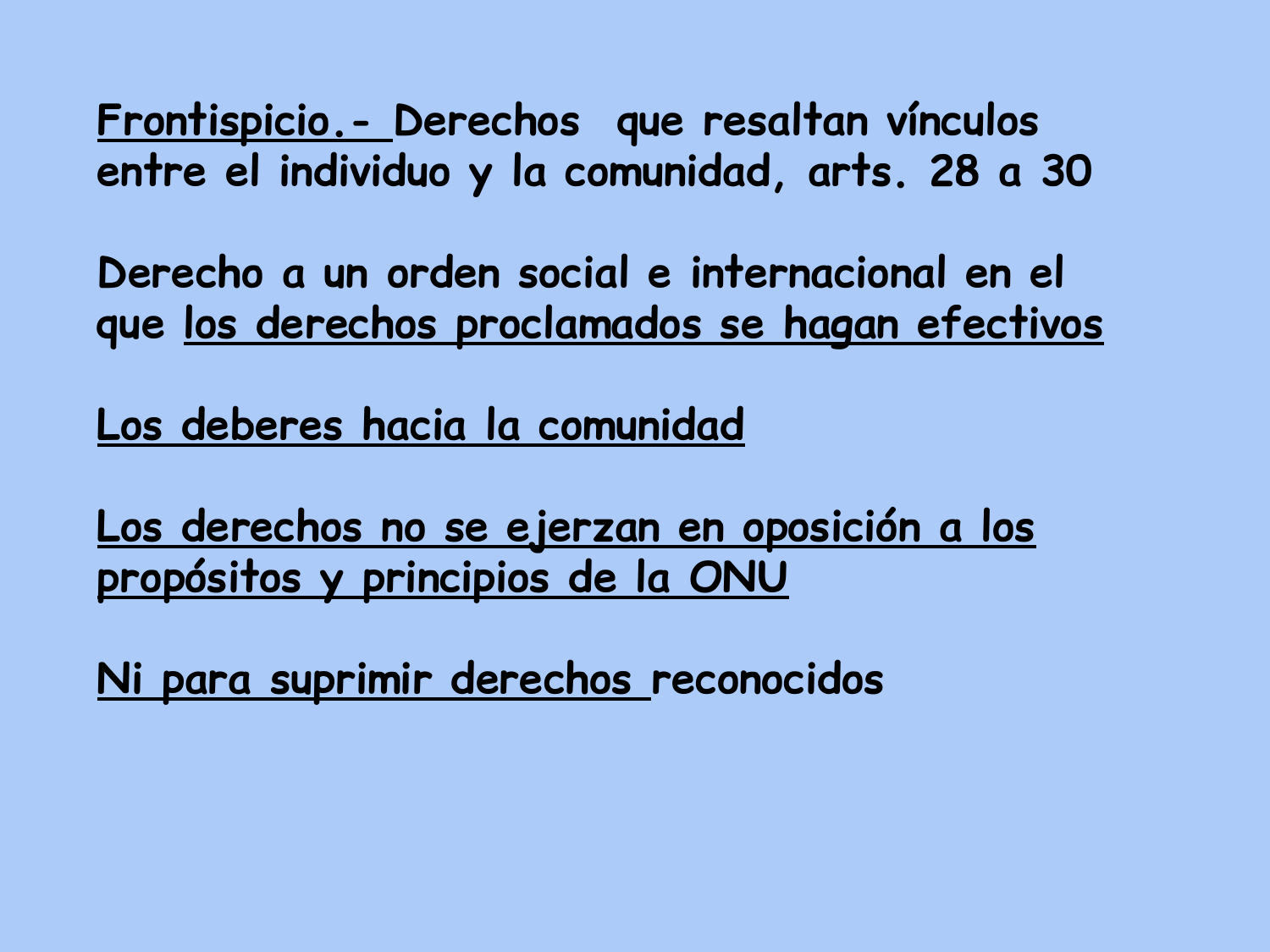

Frontispicio.- Derechos  que resaltan vínculos entre el individuo y la comunidad, arts. 28 a 30

Derecho a un orden social e internacional en el que los derechos proclamados se hagan efectivos

Los deberes hacia la comunidad

Los derechos no se ejerzan en oposición a los propósitos y principios de la ONU

Ni para suprimir derechos reconocidos